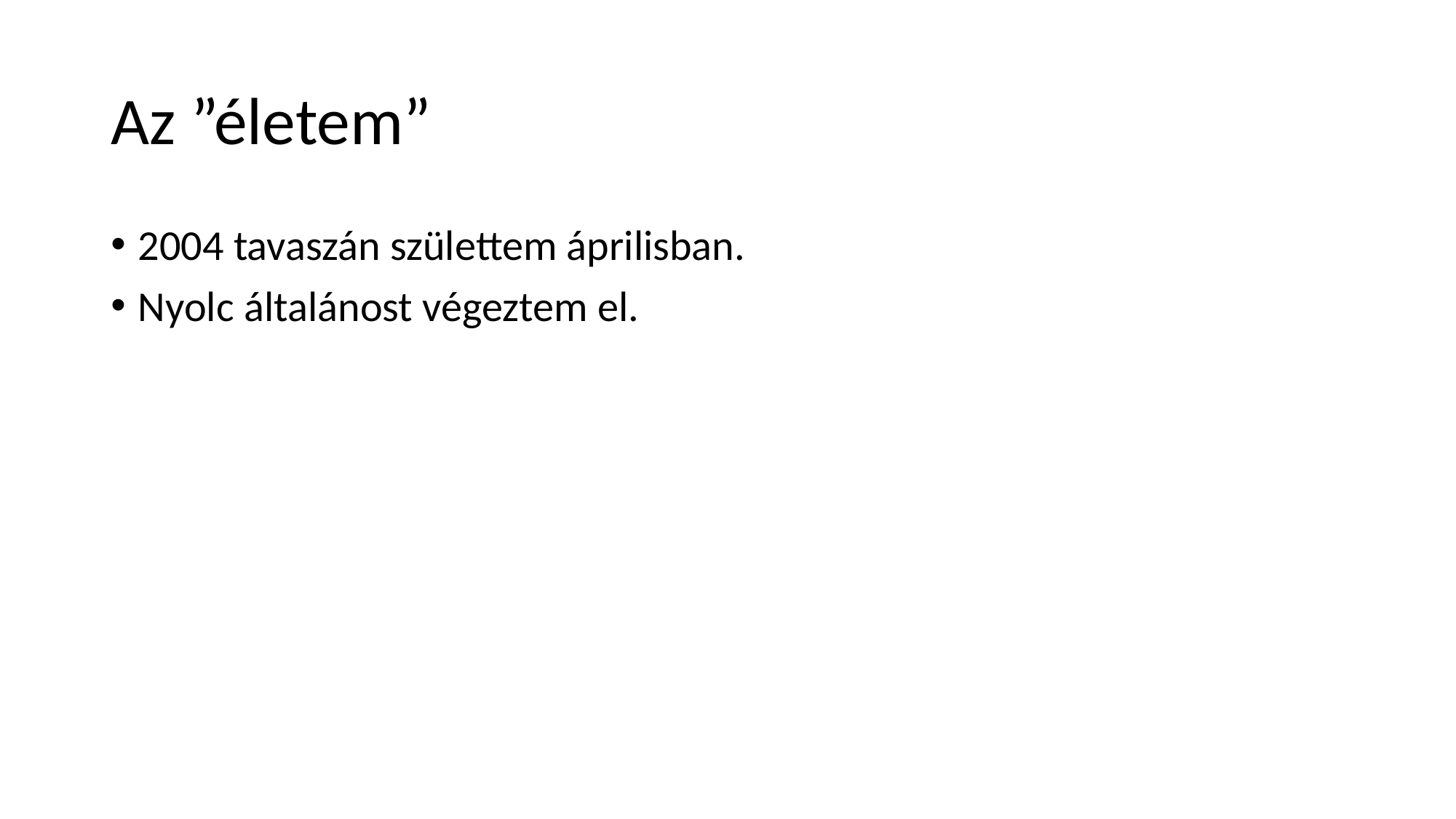

# Az ”életem”
2004 tavaszán születtem áprilisban.
Nyolc általánost végeztem el.